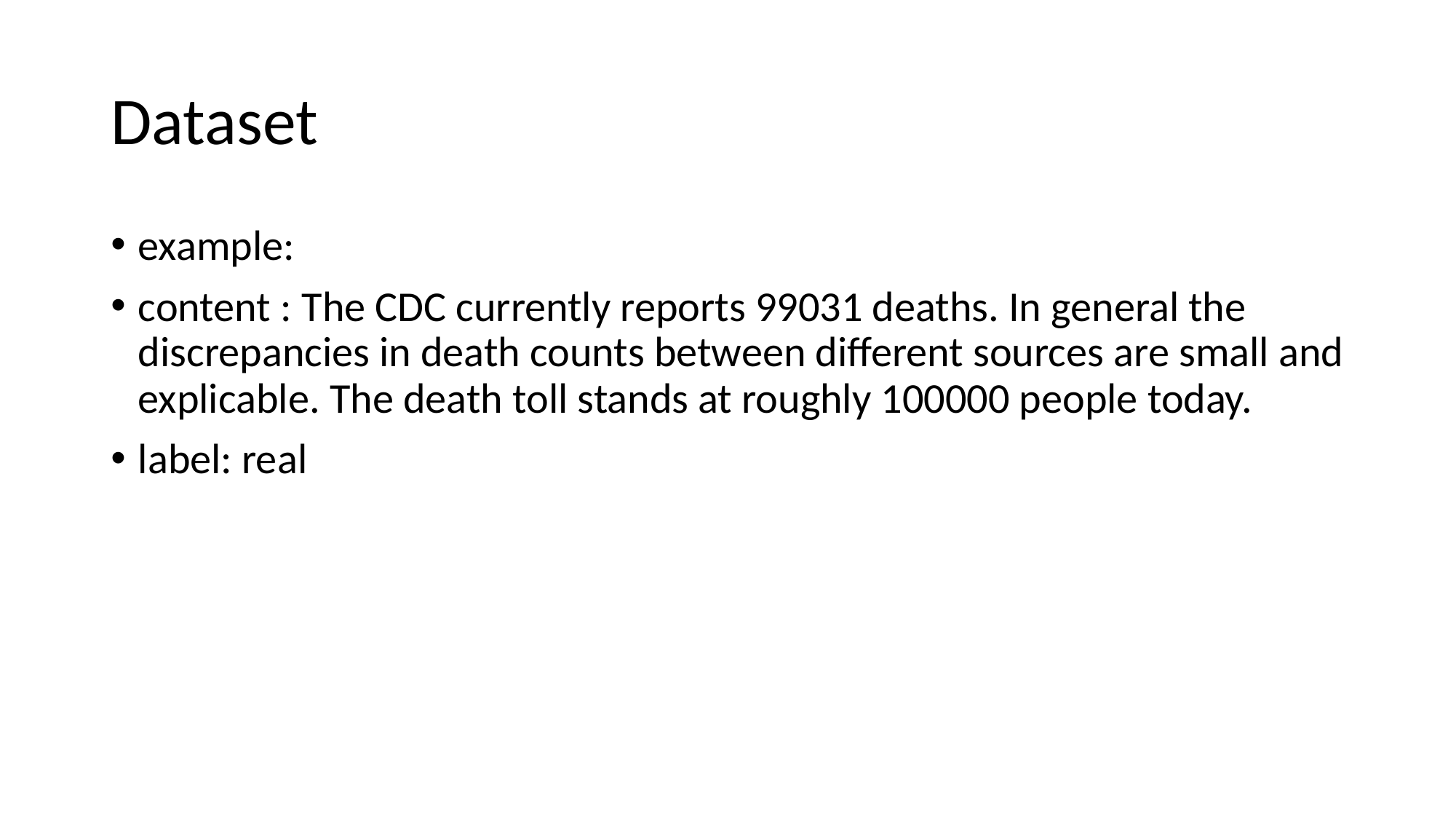

# Dataset
example:
content : The CDC currently reports 99031 deaths. In general the discrepancies in death counts between different sources are small and explicable. The death toll stands at roughly 100000 people today.
label: real